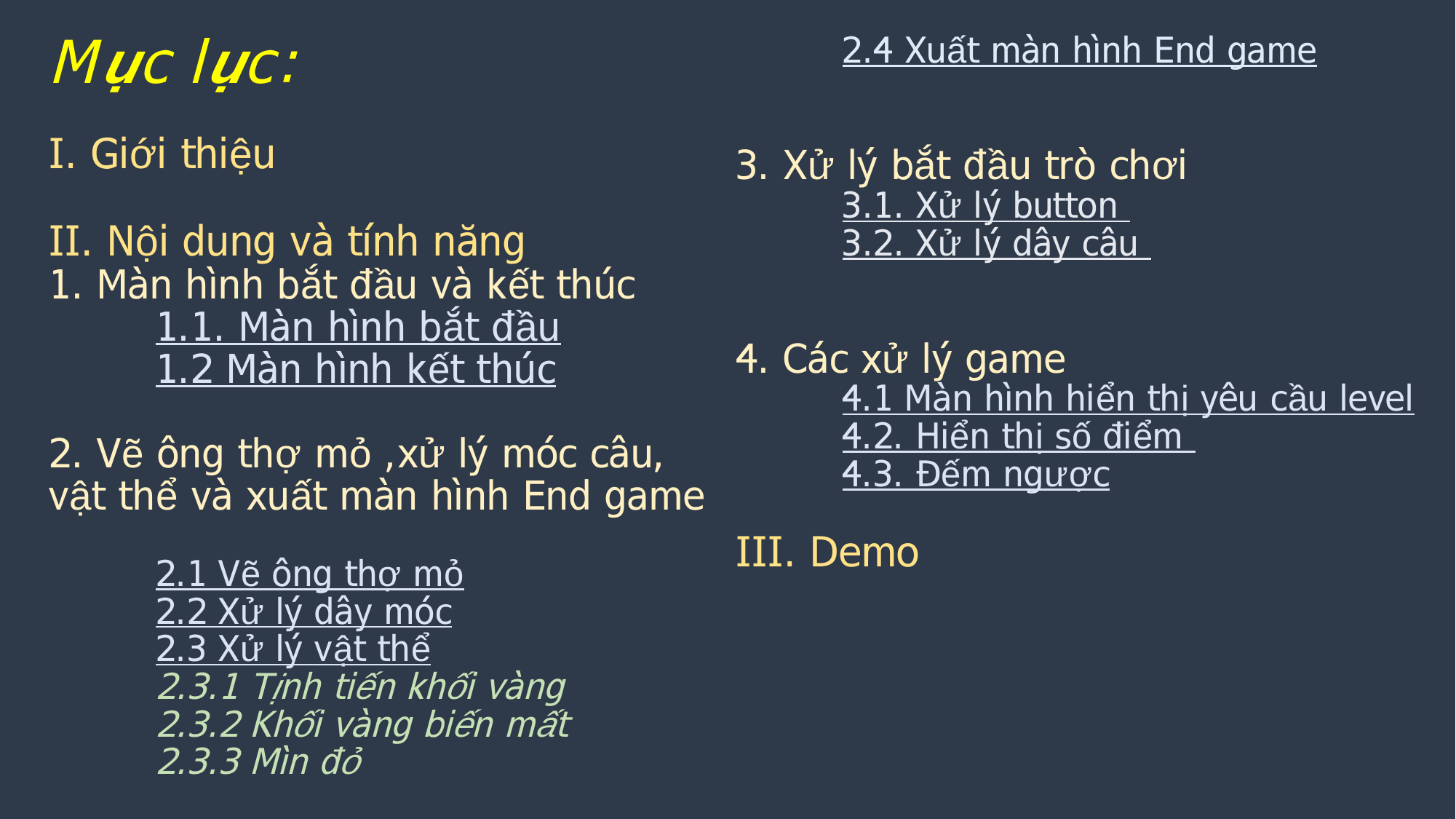

# Mục lục: I. Giới thiệu II. Nội dung và tính năng 1. Màn hình bắt đầu và kết thúc 1.1. Màn hình bắt đầu 1.2 Màn hình kết thúc 2. Vẽ ông thợ mỏ ,xử lý móc câu, vật thể và xuất màn hình End game 2.1 Vẽ ông thợ mỏ 2.2 Xử lý dây móc 2.3 Xử lý vật thể 2.3.1 Tịnh tiến khối vàng 2.3.2 Khối vàng biến mất 2.3.3 Mìn đỏ 2.4 Xuất màn hình End game 3. Xử lý bắt đầu trò chơi 3.1. Xử lý button 3.2. Xử lý dây câu 4. Các xử lý game 4.1 Màn hình hiển thị yêu cầu level 4.2. Hiển thị số điểm 4.3. Đếm ngược III. Demo